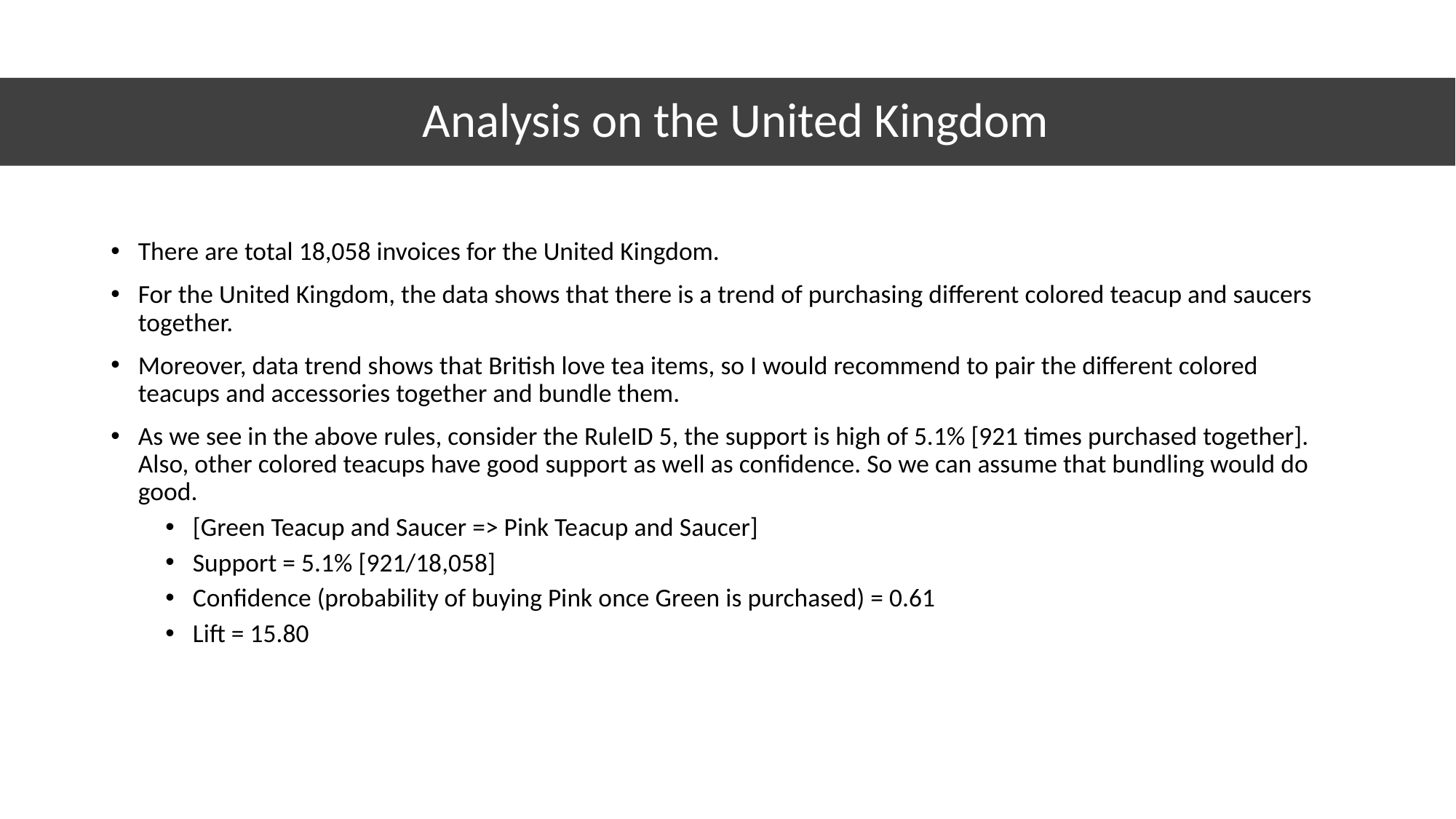

# Analysis on the United Kingdom

There are total 18,058 invoices for the United Kingdom.
For the United Kingdom, the data shows that there is a trend of purchasing different colored teacup and saucers together.
Moreover, data trend shows that British love tea items, so I would recommend to pair the different colored teacups and accessories together and bundle them.
As we see in the above rules, consider the RuleID 5, the support is high of 5.1% [921 times purchased together]. Also, other colored teacups have good support as well as confidence. So we can assume that bundling would do good.
[Green Teacup and Saucer => Pink Teacup and Saucer]
Support = 5.1% [921/18,058]
Confidence (probability of buying Pink once Green is purchased) = 0.61
Lift = 15.80